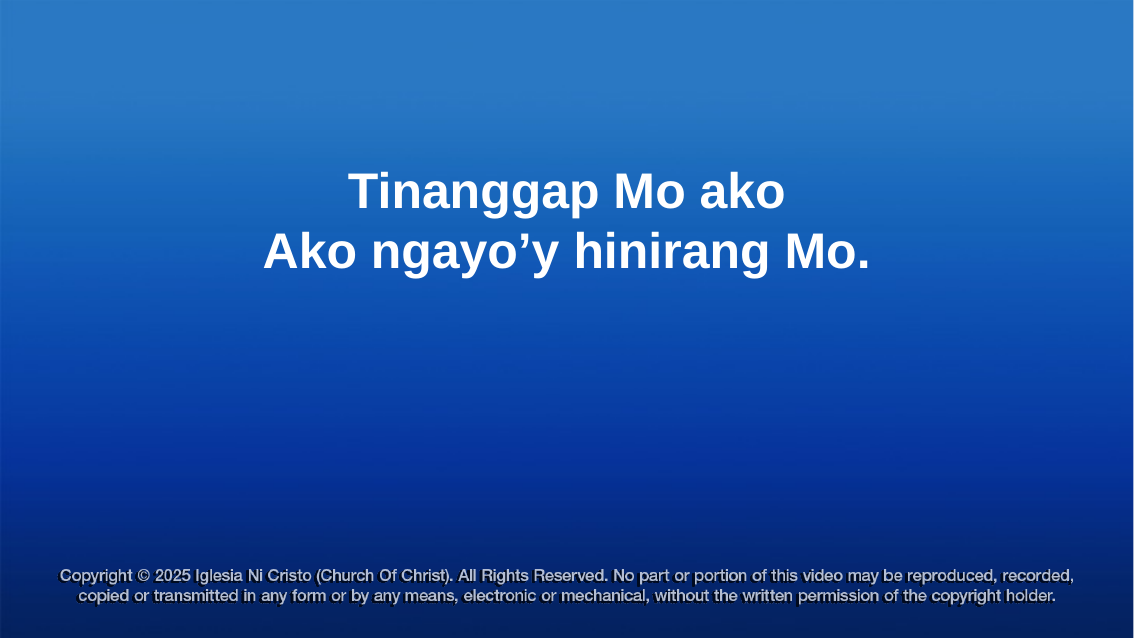

Tinanggap Mo ako
Ako ngayo’y hinirang Mo.